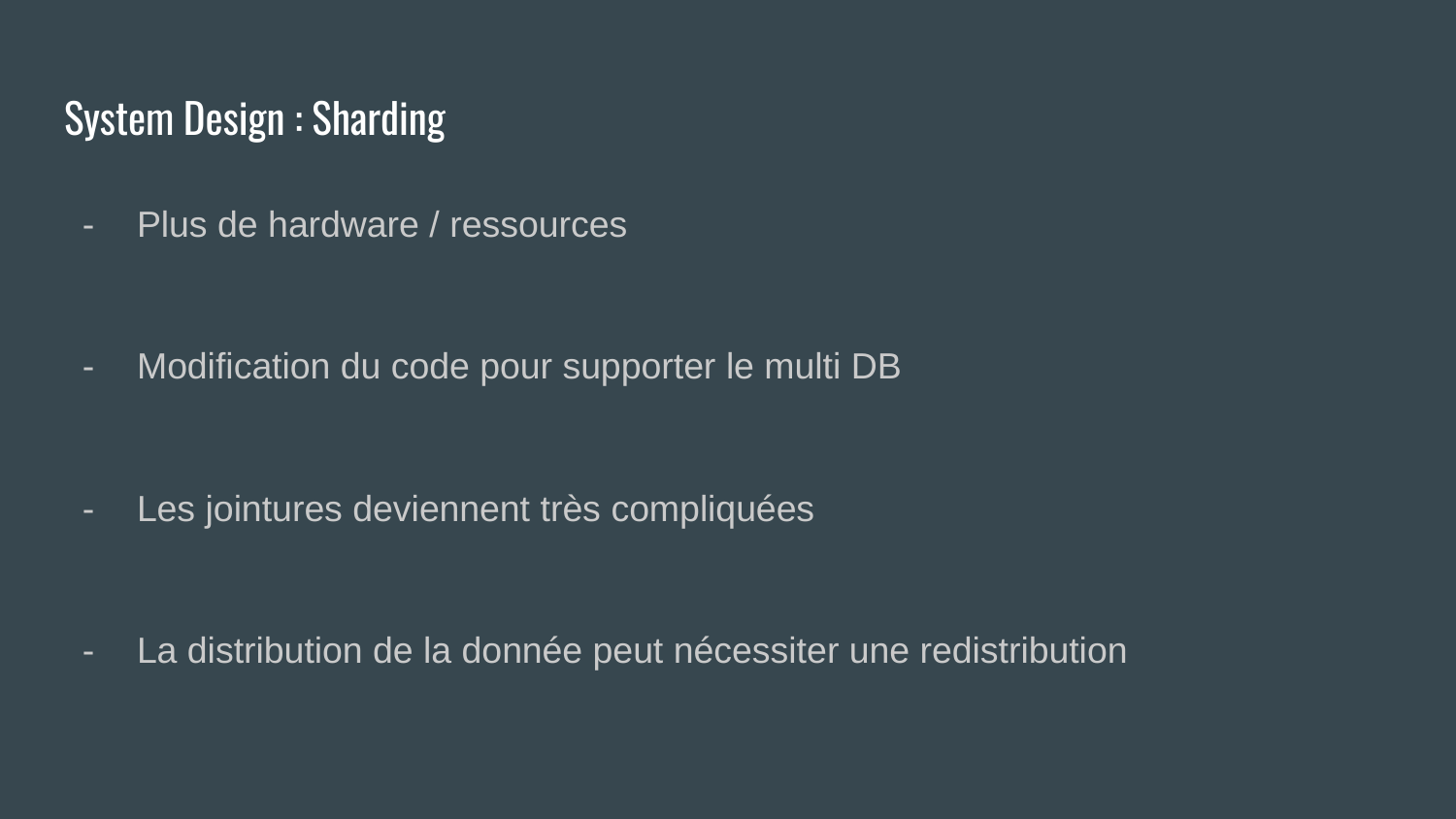

# System Design : Sharding

Plus de hardware / ressources

Modification du code pour supporter le multi DB

Les jointures deviennent très compliquées

La distribution de la donnée peut nécessiter une redistribution